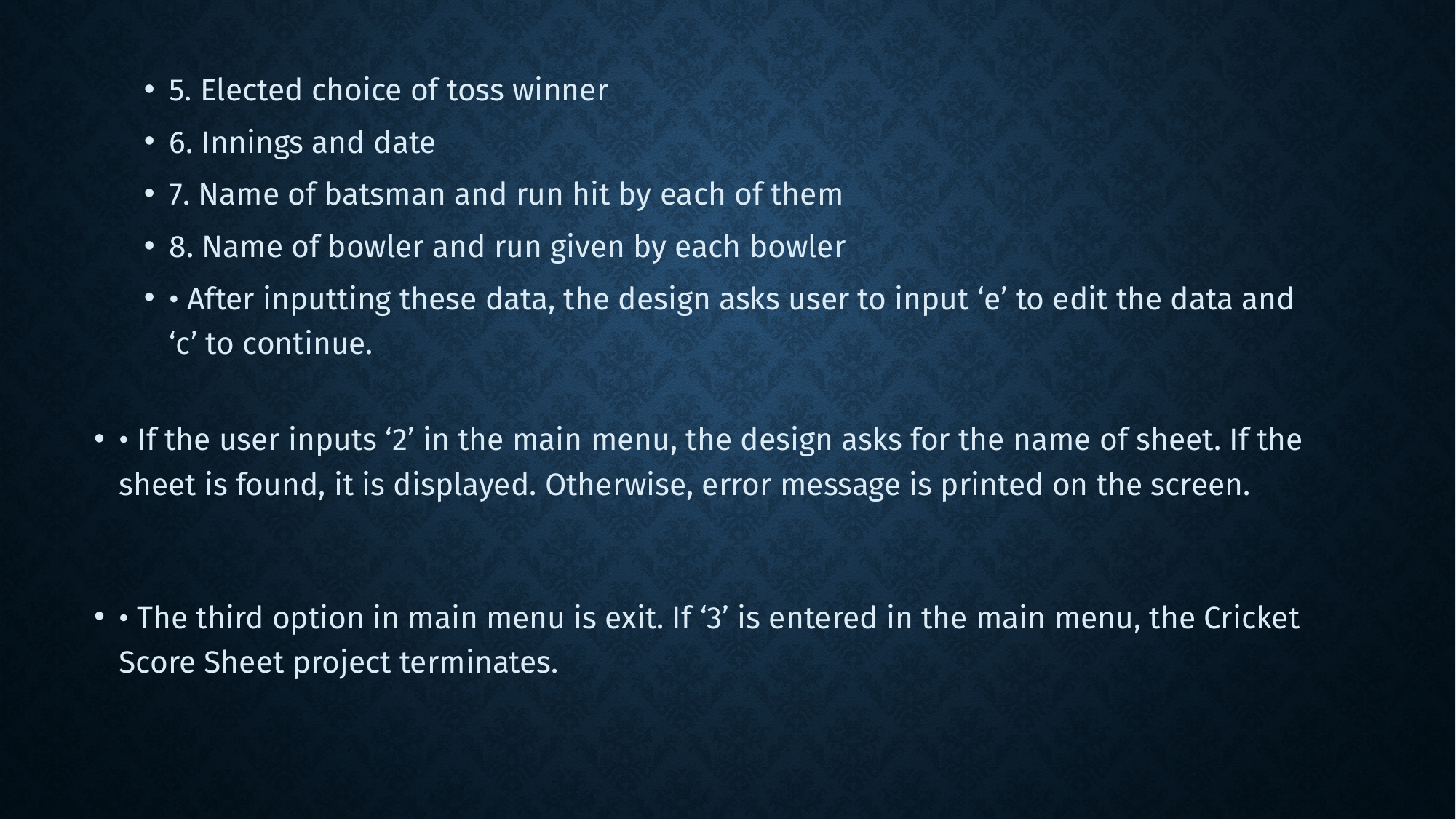

5. Elected choice of toss winner
6. Innings and date
7. Name of batsman and run hit by each of them
8. Name of bowler and run given by each bowler
• After inputting these data, the design asks user to input ‘e’ to edit the data and ‘c’ to continue.

• If the user inputs ‘2’ in the main menu, the design asks for the name of sheet. If the sheet is found, it is displayed. Otherwise, error message is printed on the screen.

• The third option in main menu is exit. If ‘3’ is entered in the main menu, the Cricket Score Sheet project terminates.